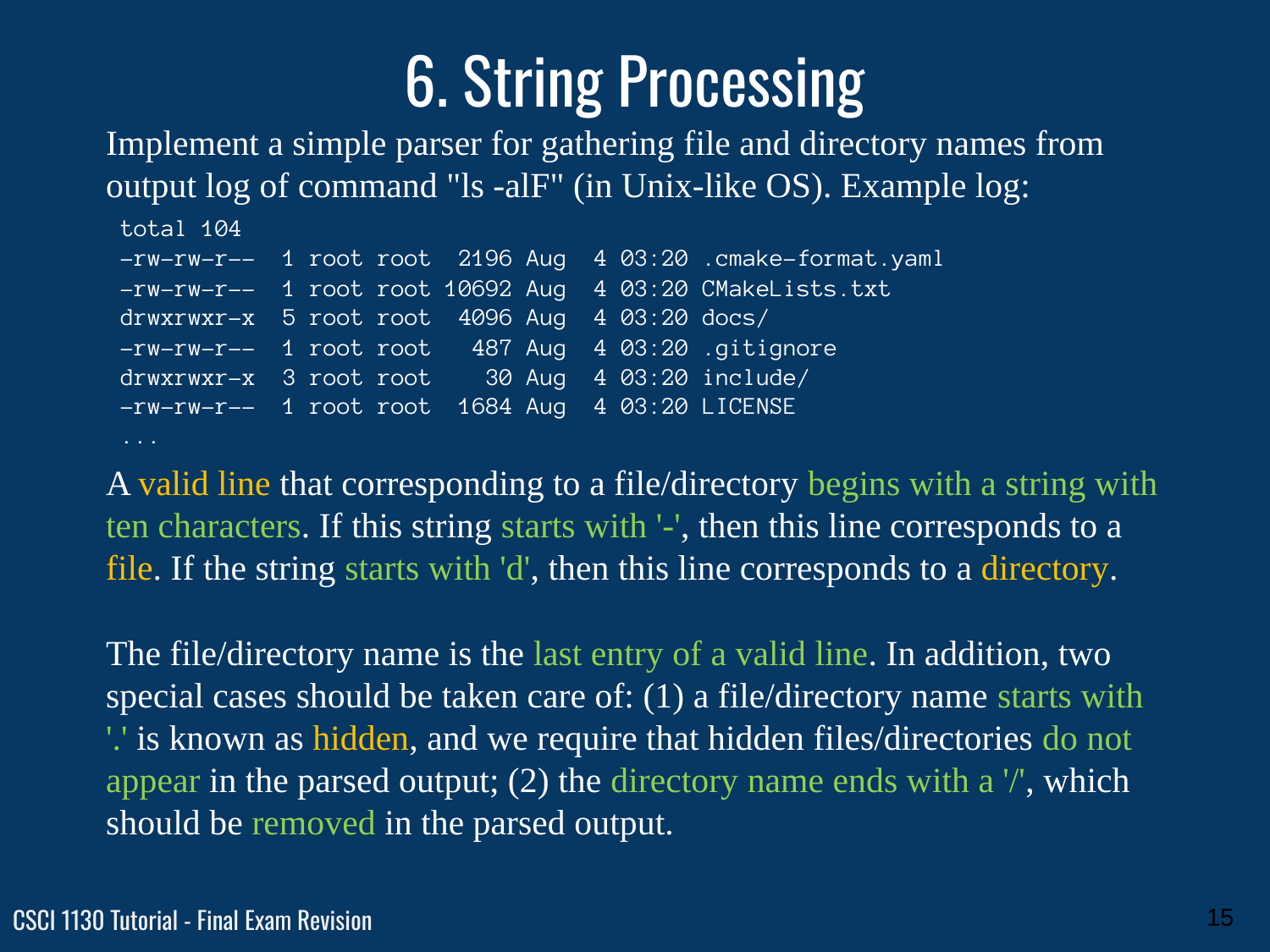

6. String Processing
Implement a simple parser for gathering file and directory names from output log of command "ls -alF" (in Unix-like OS). Example log:
total 104
-rw-rw-r--  1 root root  2196 Aug  4 03:20 .cmake-format.yaml
-rw-rw-r--  1 root root 10692 Aug  4 03:20 CMakeLists.txt
drwxrwxr-x  5 root root  4096 Aug  4 03:20 docs/
-rw-rw-r--  1 root root   487 Aug  4 03:20 .gitignore
drwxrwxr-x  3 root root    30 Aug  4 03:20 include/
-rw-rw-r--  1 root root  1684 Aug  4 03:20 LICENSE
...
A valid line that corresponding to a file/directory begins with a string with ten characters. If this string starts with '-', then this line corresponds to a file. If the string starts with 'd', then this line corresponds to a directory.

The file/directory name is the last entry of a valid line. In addition, two special cases should be taken care of: (1) a file/directory name starts with '.' is known as hidden, and we require that hidden files/directories do not appear in the parsed output; (2) the directory name ends with a '/', which should be removed in the parsed output.
15